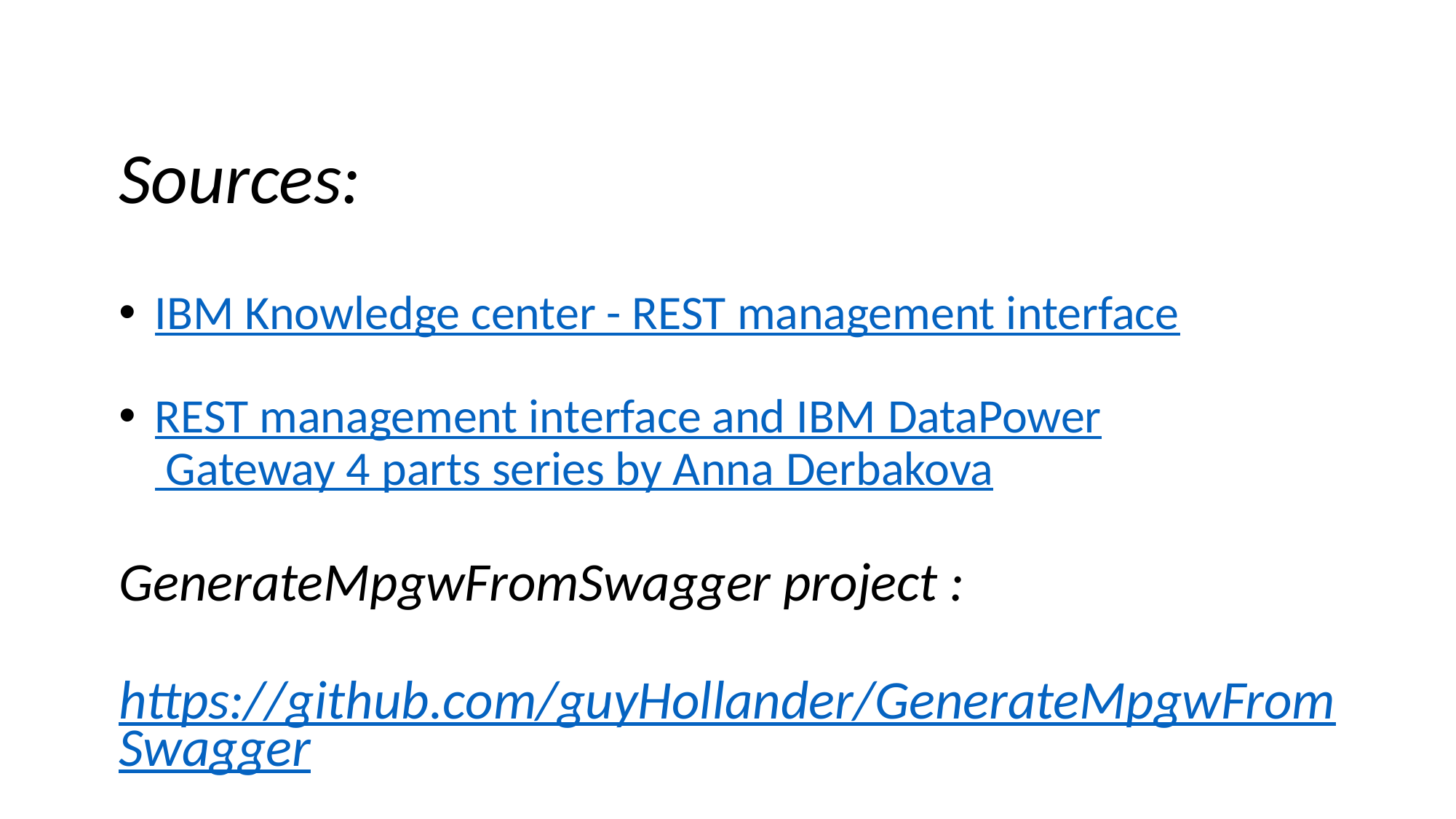

Sources:

IBM Knowledge center - REST management interface

REST management interface and IBM DataPower Gateway 4 parts series by Anna Derbakova

GenerateMpgwFromSwagger project :

https://github.com/guyHollander/GenerateMpgwFromSwagger